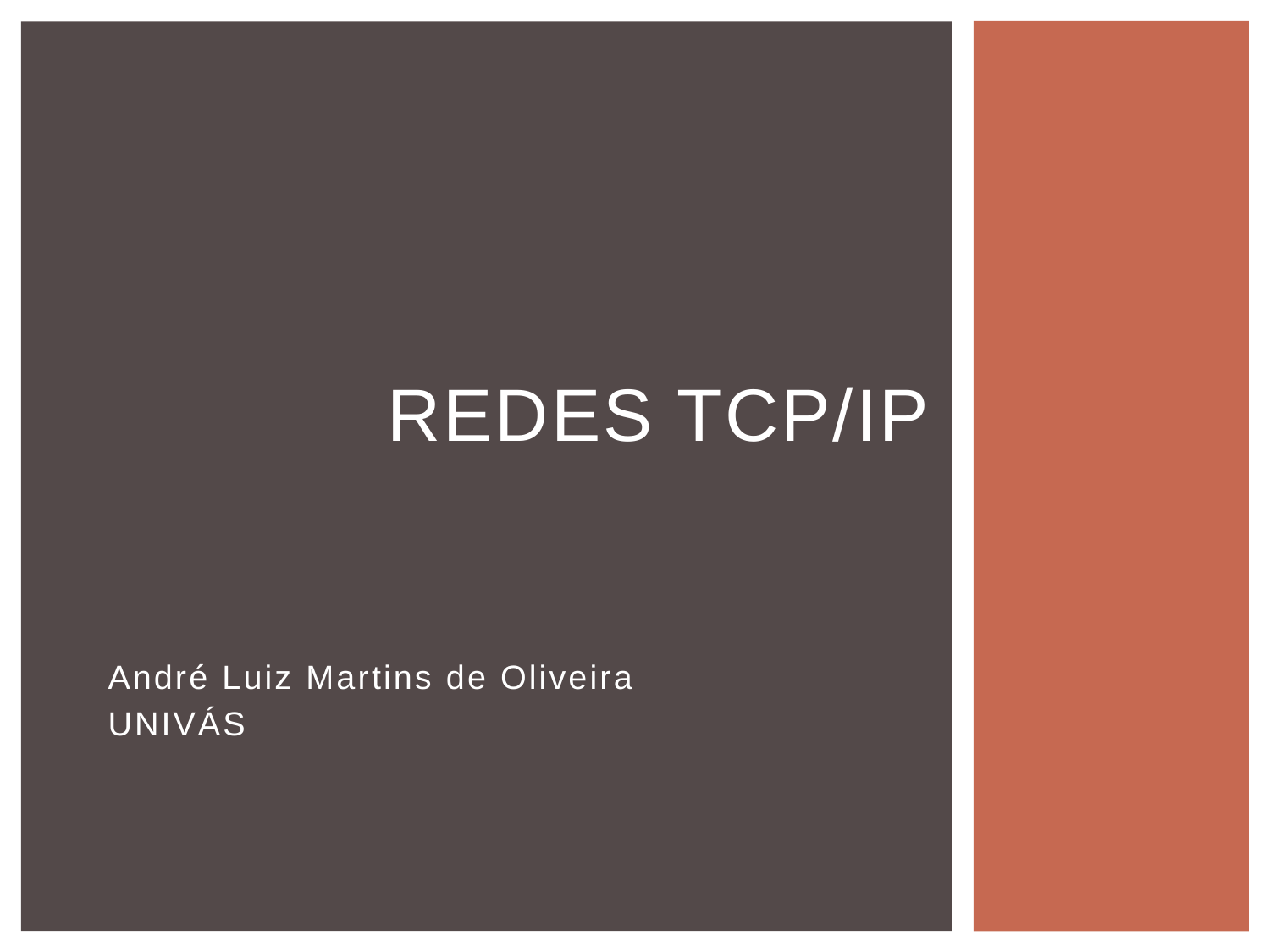

# Redes TCP/IP
André Luiz Martins de Oliveira
UNIVÁS